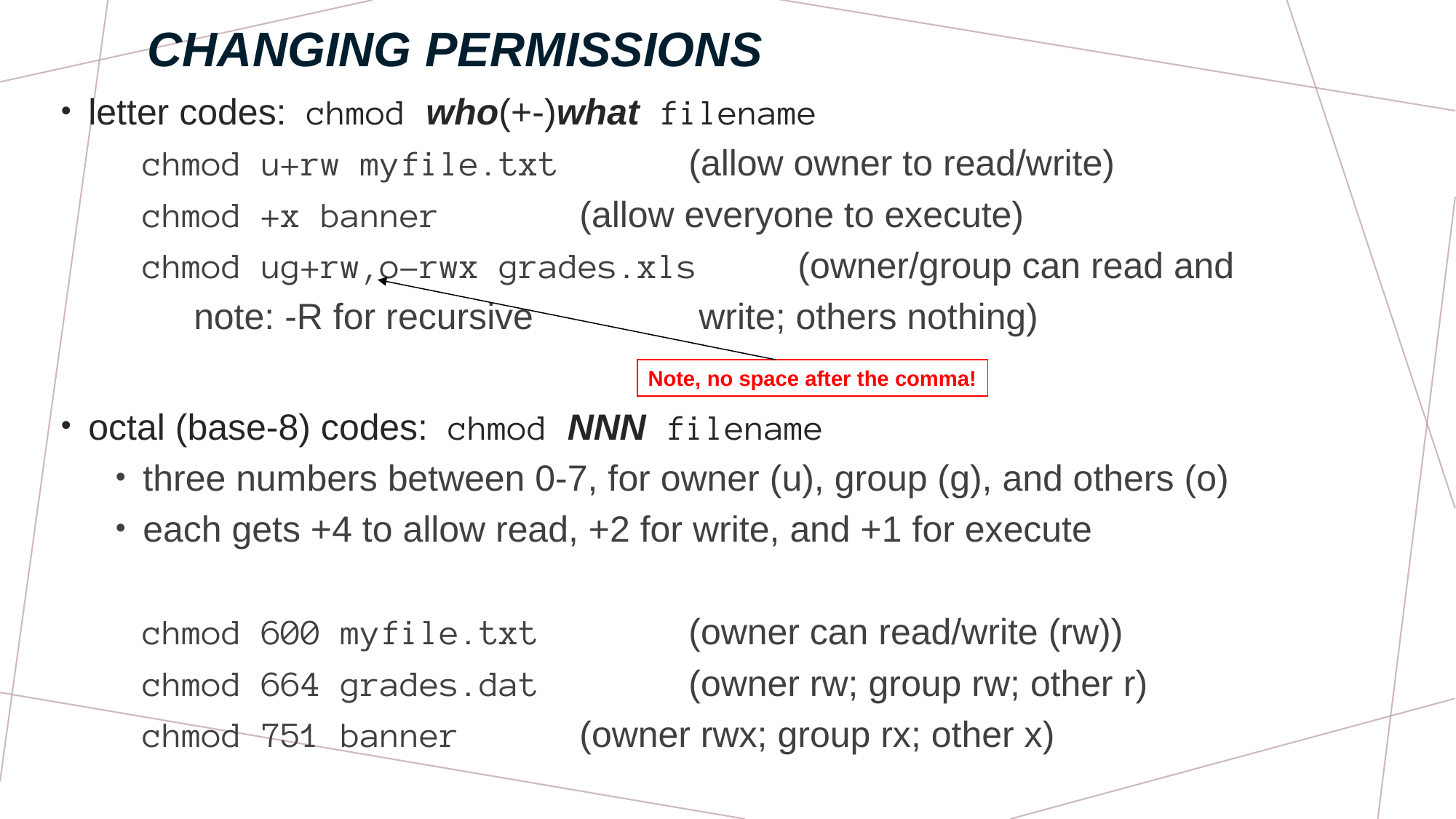

# Changing permissions
letter codes:  chmod who(+-)what filename
	chmod u+rw myfile.txt		(allow owner to read/write)
	chmod +x banner		(allow everyone to execute)
	chmod ug+rw,o-rwx grades.xls	(owner/group can read and
	     note: -R for recursive		 write; others nothing)

octal (base-8) codes:  chmod NNN filename
three numbers between 0-7, for owner (u), group (g), and others (o)
each gets +4 to allow read, +2 for write, and +1 for execute

	chmod 600 myfile.txt		(owner can read/write (rw))
	chmod 664 grades.dat		(owner rw; group rw; other r)
	chmod 751 banner		(owner rwx; group rx; other x)
Note, no space after the comma!